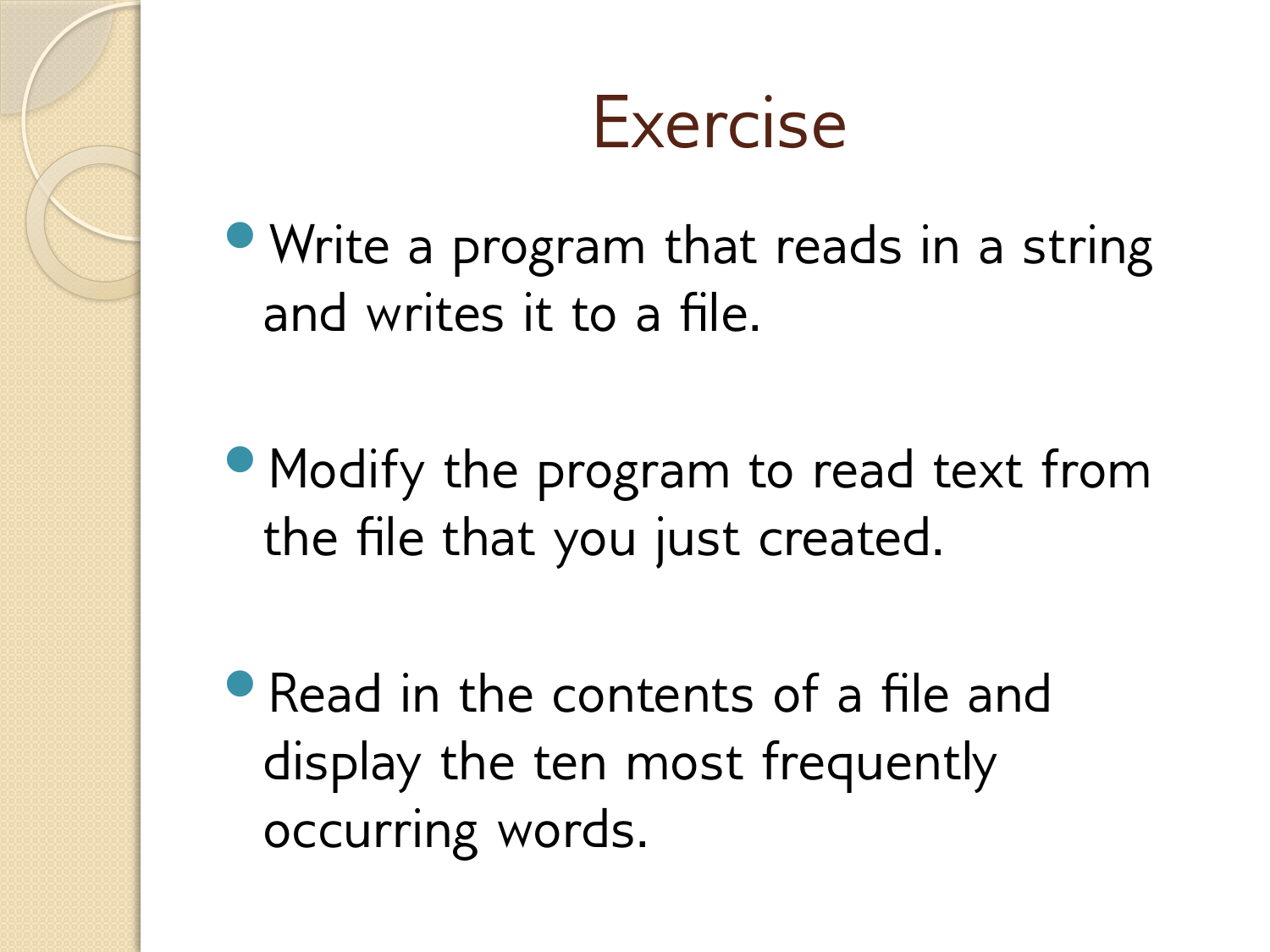

# Exercise
Write a program that reads in a string and writes it to a file.

Modify the program to read text from the file that you just created.

Read in the contents of a file and display the ten most frequently occurring words.